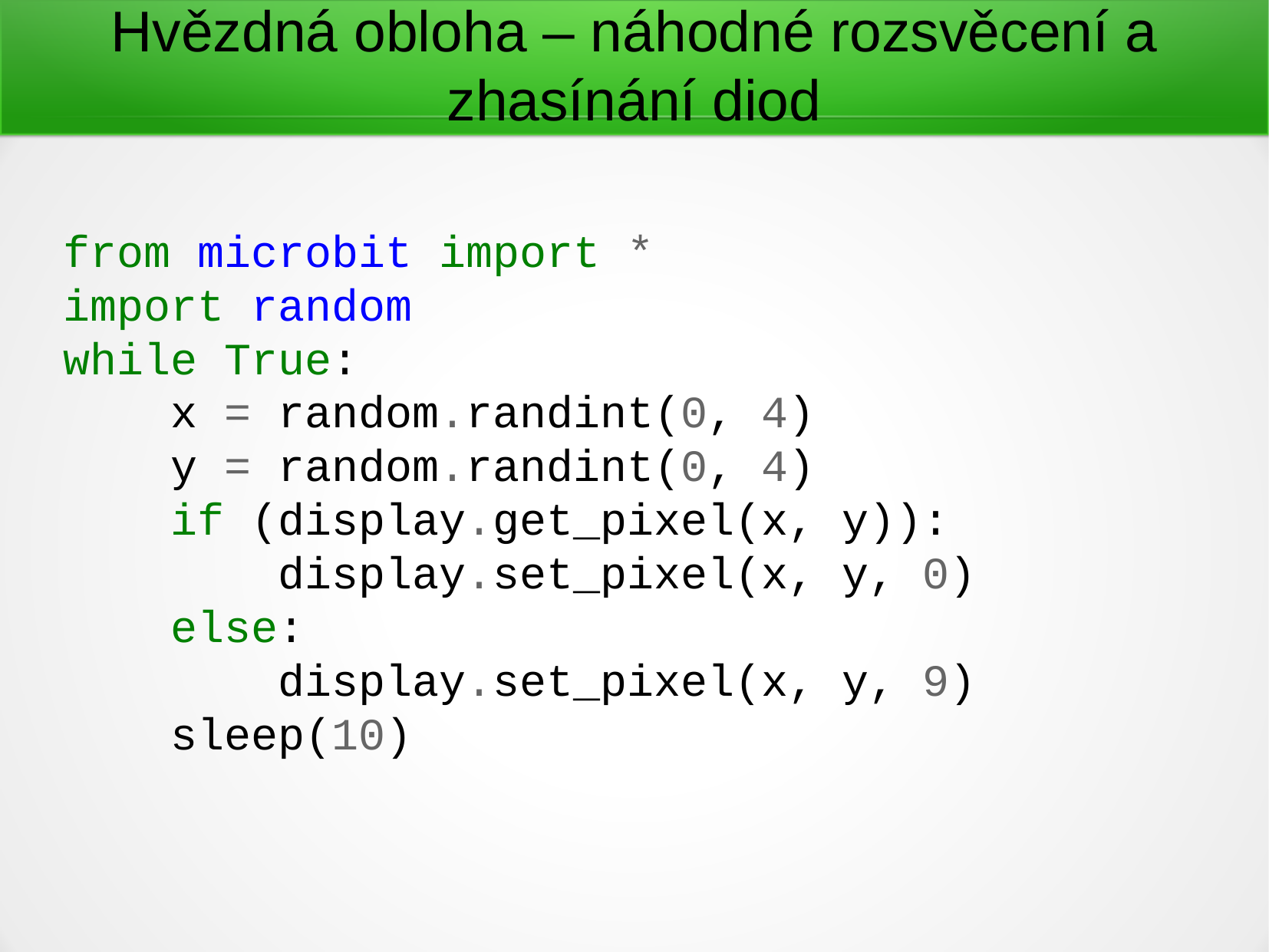

Hvězdná obloha – náhodné rozsvěcení a zhasínání diod
from microbit import *
import random
while True:
    x = random.randint(0, 4)
    y = random.randint(0, 4)
    if (display.get_pixel(x, y)):
        display.set_pixel(x, y, 0)
    else:
        display.set_pixel(x, y, 9)
    sleep(10)